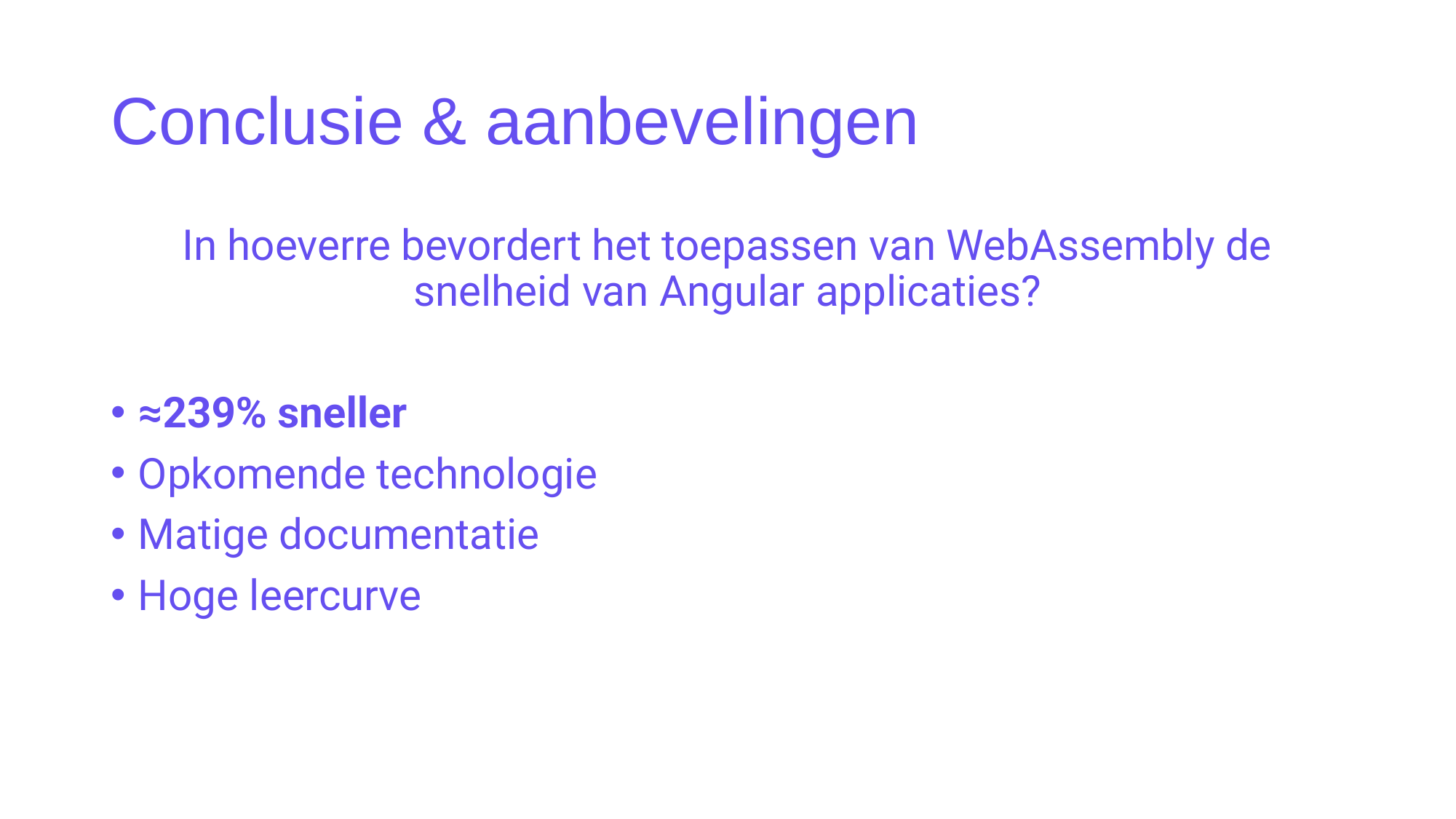

# Conclusie & aanbevelingen
In hoeverre bevordert het toepassen van WebAssembly de snelheid van Angular applicaties?

≈239% sneller
Opkomende technologie
Matige documentatie
Hoge leercurve